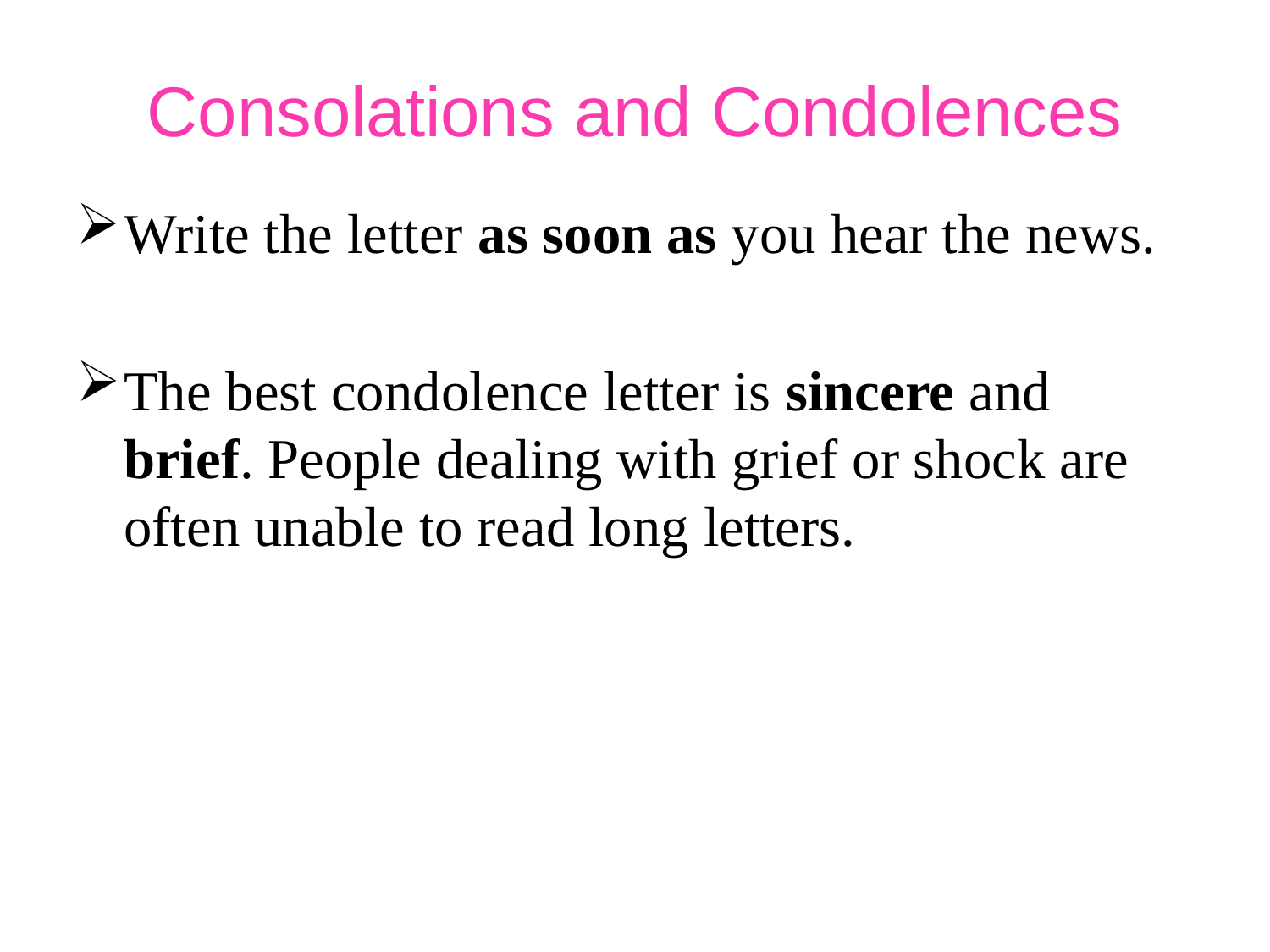

# Consolations and Condolences
Write the letter as soon as you hear the news.

The best condolence letter is sincere and brief. People dealing with grief or shock are often unable to read long letters.